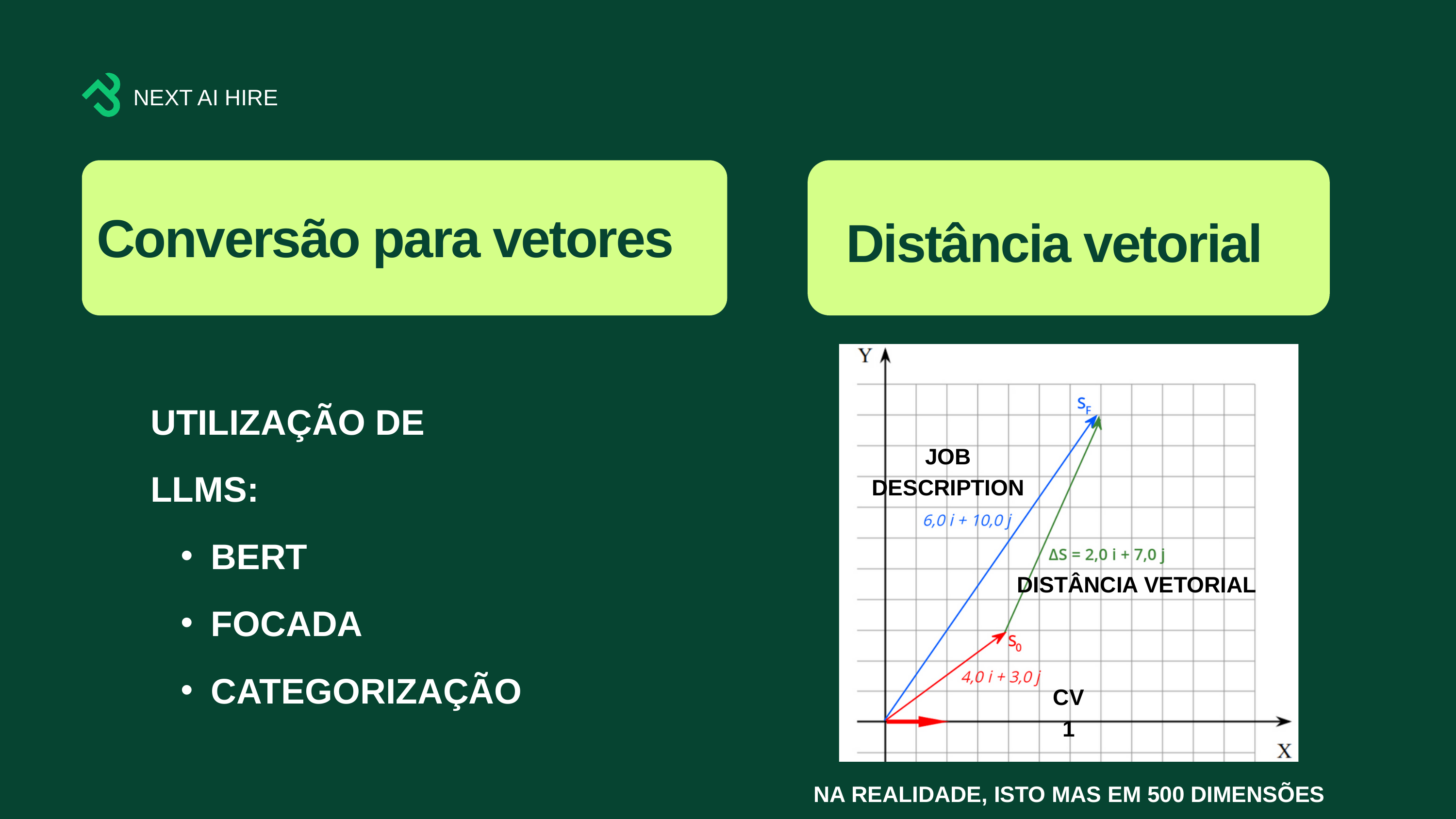

NEXT AI HIRE

Conversão para vetores
Distância vetorial

UTILIZAÇÃO DE LLMS:
BERT
FOCADA
CATEGORIZAÇÃO
JOB DESCRIPTION
DISTÂNCIA VETORIAL
CV 1
NA REALIDADE, ISTO MAS EM 500 DIMENSÕES